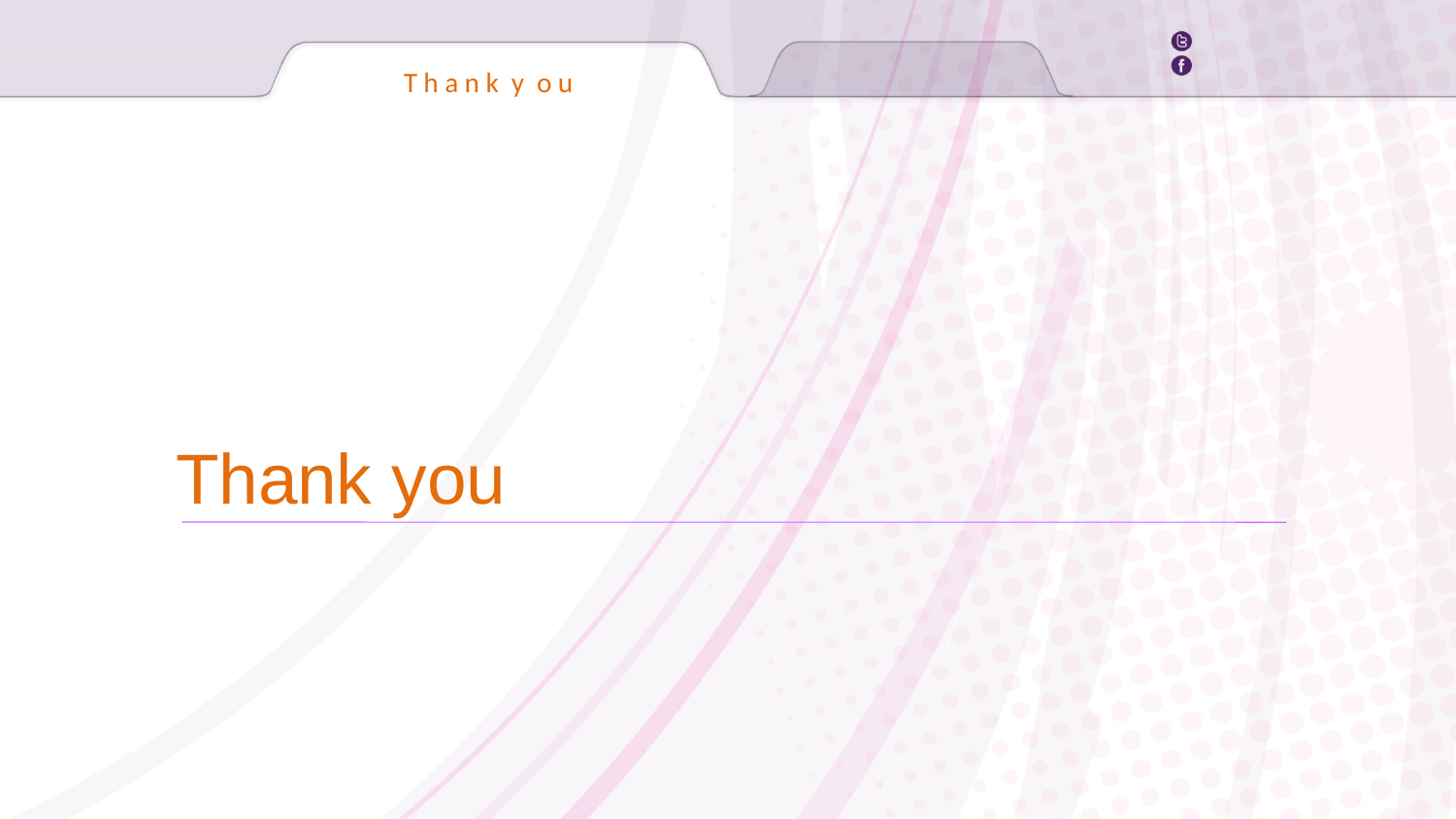

T h a n k  y  o u
Thank you